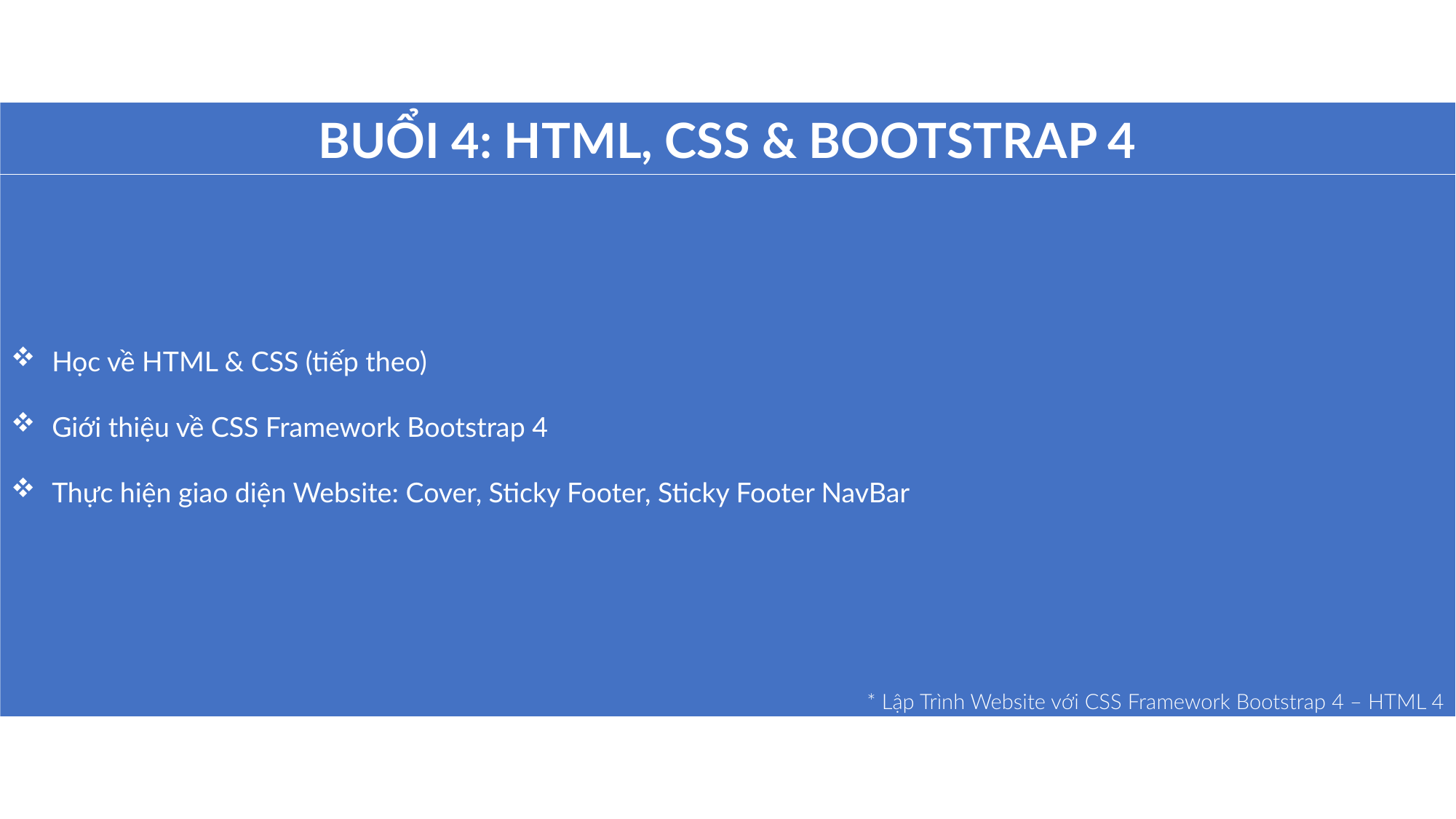

Học về HTML & CSS (tiếp theo)
Giới thiệu về CSS Framework Bootstrap 4
Thực hiện giao diện Website: Cover, Sticky Footer, Sticky Footer NavBar
BUỔI 4: HTML, CSS & BOOTSTRAP 4
* Lập Trình Website với CSS Framework Bootstrap 4 – HTML 4